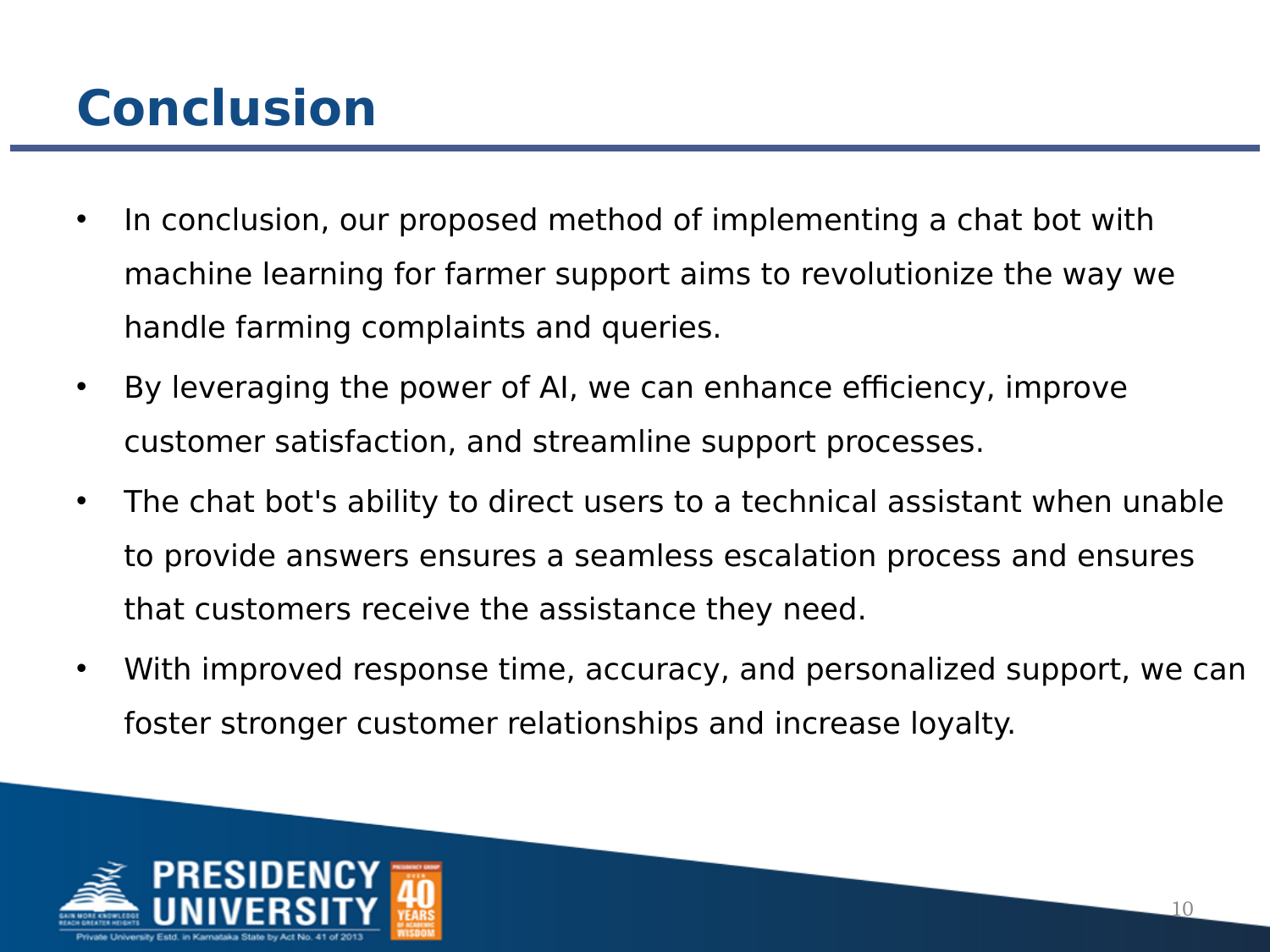

# Conclusion
In conclusion, our proposed method of implementing a chat bot with machine learning for farmer support aims to revolutionize the way we handle farming complaints and queries.
By leveraging the power of AI, we can enhance efficiency, improve customer satisfaction, and streamline support processes.
The chat bot's ability to direct users to a technical assistant when unable to provide answers ensures a seamless escalation process and ensures that customers receive the assistance they need.
With improved response time, accuracy, and personalized support, we can foster stronger customer relationships and increase loyalty.
10